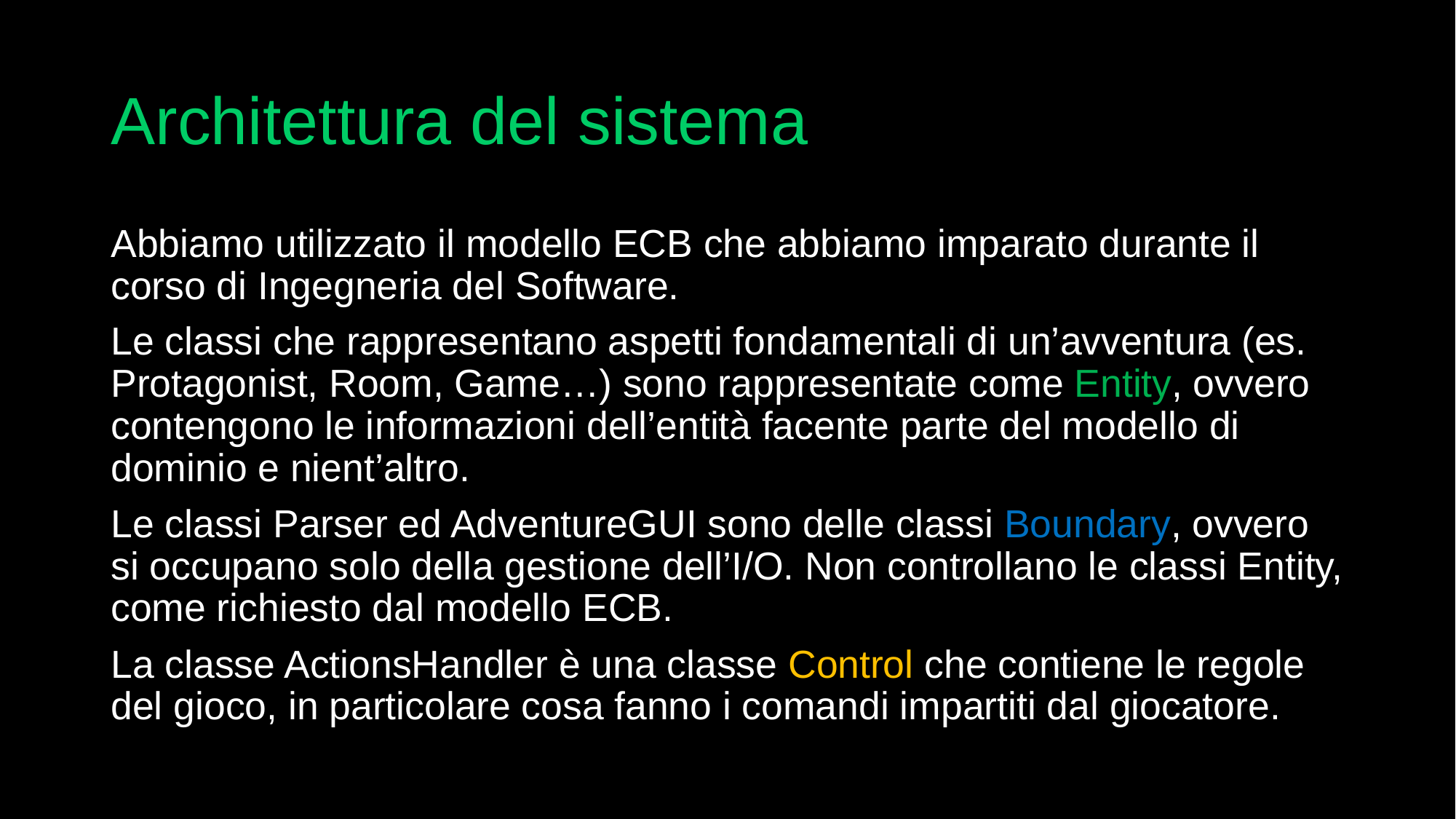

# Architettura del sistema
Abbiamo utilizzato il modello ECB che abbiamo imparato durante il corso di Ingegneria del Software.
Le classi che rappresentano aspetti fondamentali di un’avventura (es. Protagonist, Room, Game…) sono rappresentate come Entity, ovvero contengono le informazioni dell’entità facente parte del modello di dominio e nient’altro.
Le classi Parser ed AdventureGUI sono delle classi Boundary, ovvero si occupano solo della gestione dell’I/O. Non controllano le classi Entity, come richiesto dal modello ECB.
La classe ActionsHandler è una classe Control che contiene le regole del gioco, in particolare cosa fanno i comandi impartiti dal giocatore.